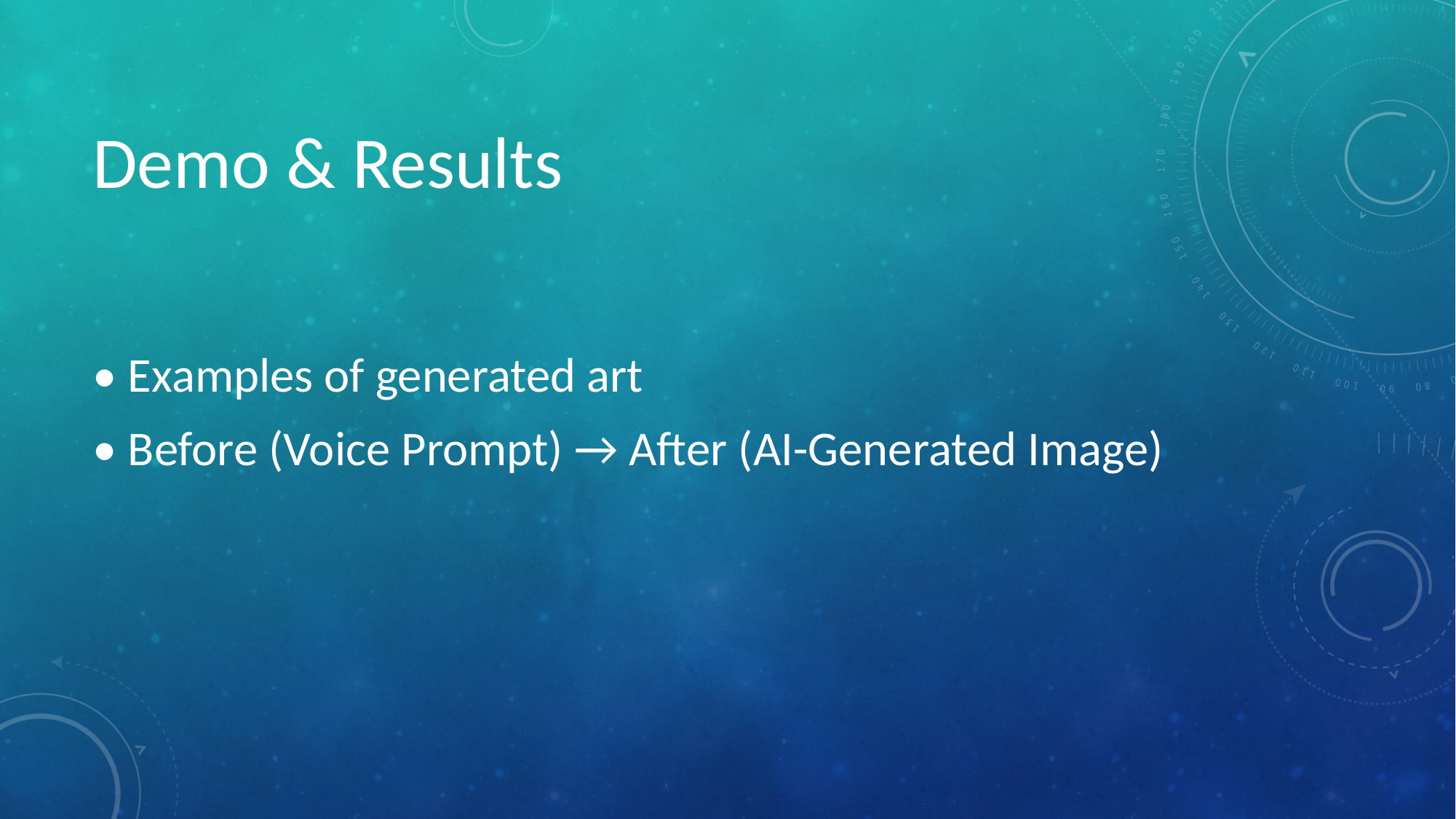

# Demo & Results
• Examples of generated art
• Before (Voice Prompt) → After (AI-Generated Image)